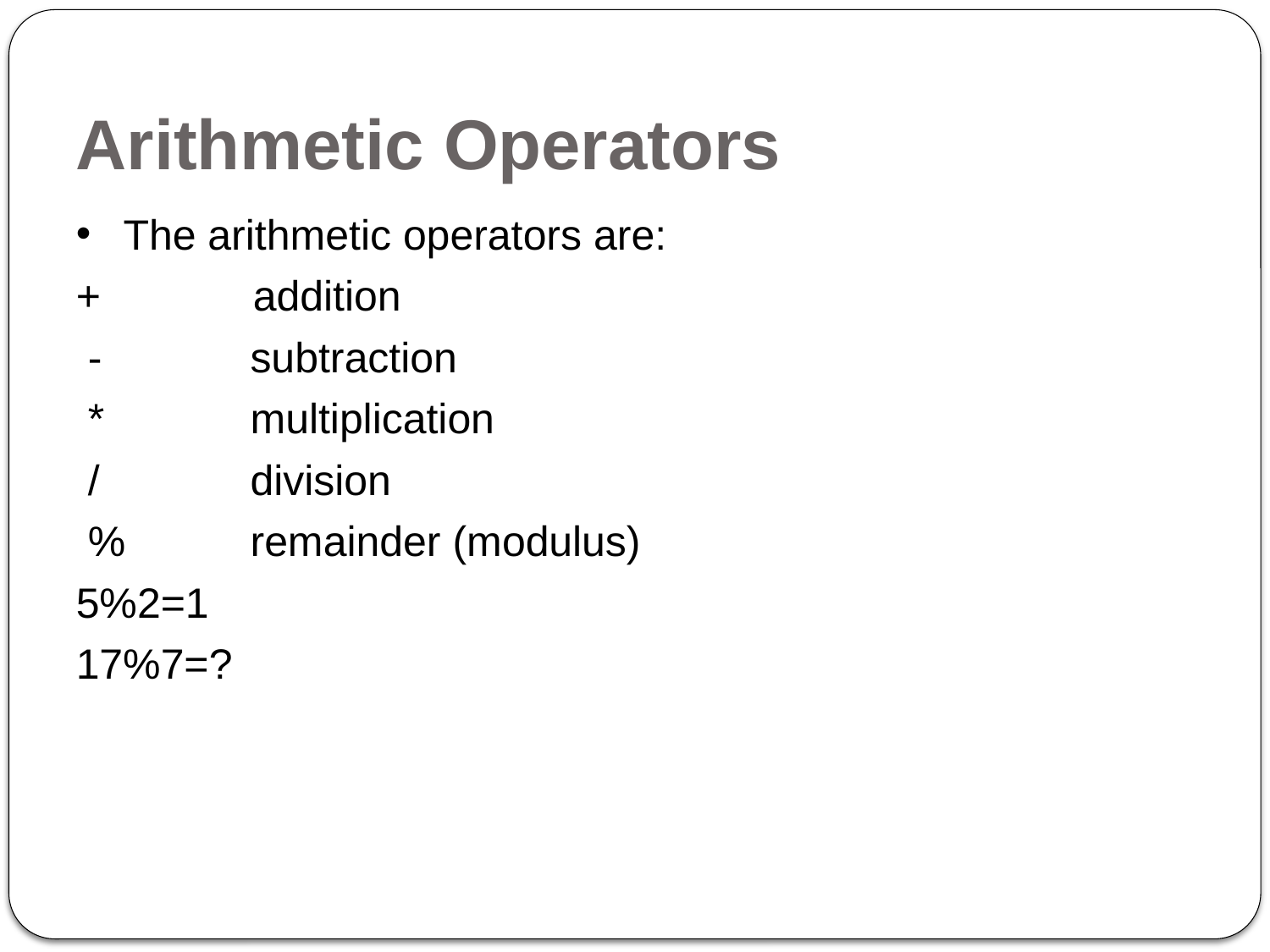

# Arithmetic Operators
The arithmetic operators are:
+	           addition
 - 		subtraction
 * 		multiplication
 /		division
 % 	remainder (modulus)
5%2=1
17%7=?